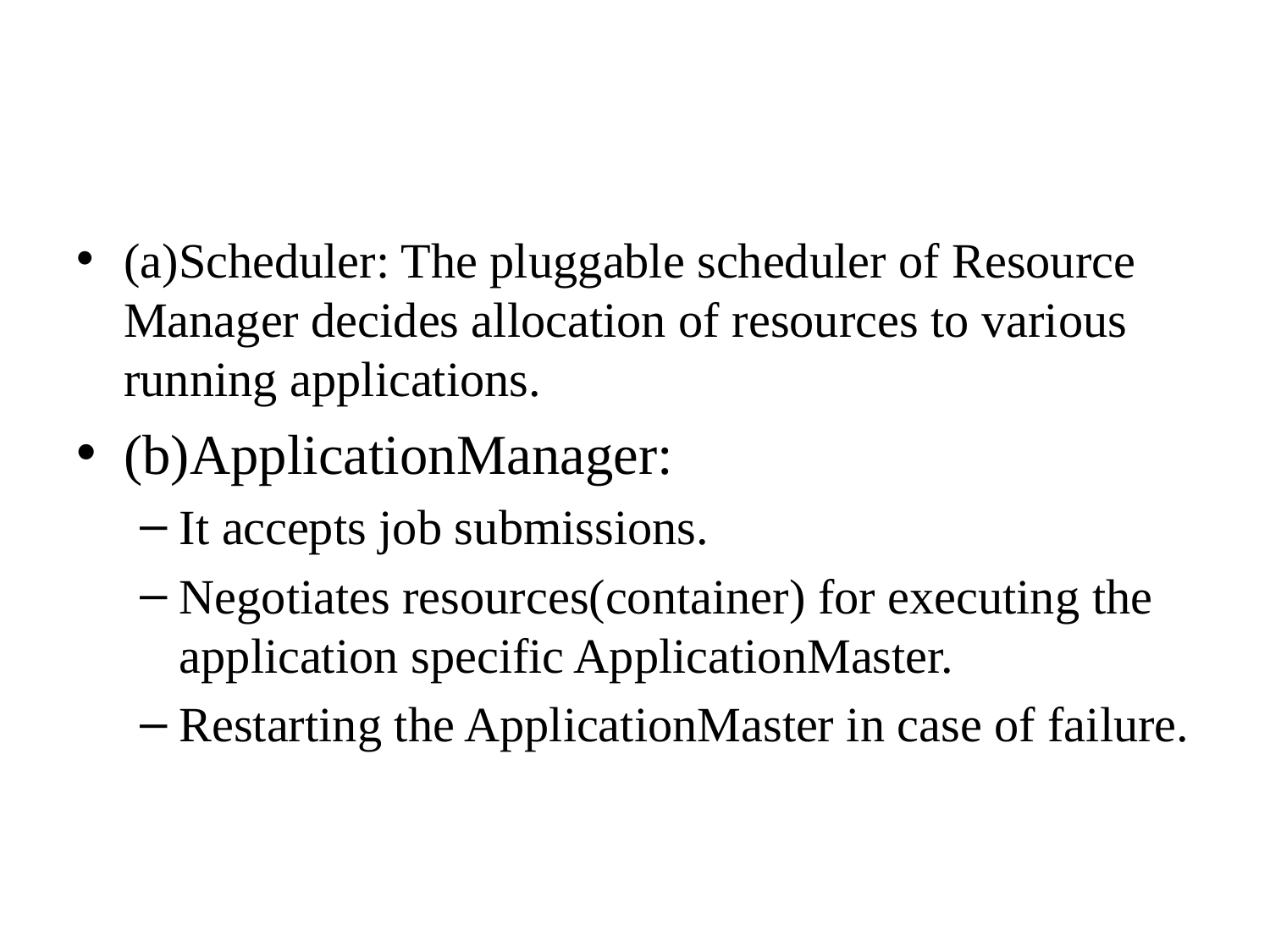

#
(a)Scheduler: The pluggable scheduler of Resource Manager decides allocation of resources to various running applications.
(b)ApplicationManager:
It accepts job submissions.
Negotiates resources(container) for executing the application specific ApplicationMaster.
Restarting the ApplicationMaster in case of failure.